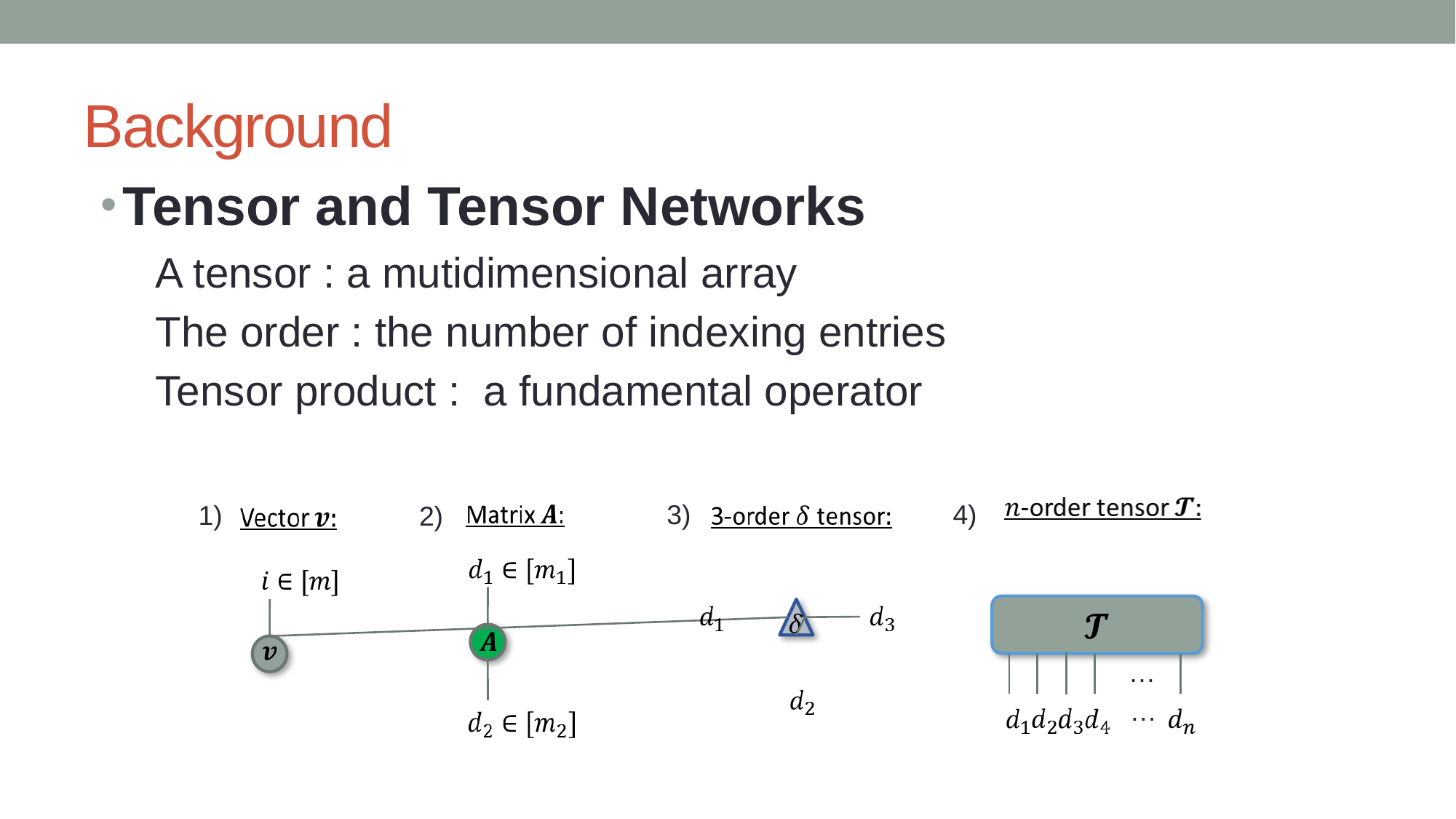

# Background
Tensor and Tensor Networks
A tensor : a mutidimensional array
The order : the number of indexing entries
Tensor product :  a fundamental operator

3)
4)

1)
2)

…

…